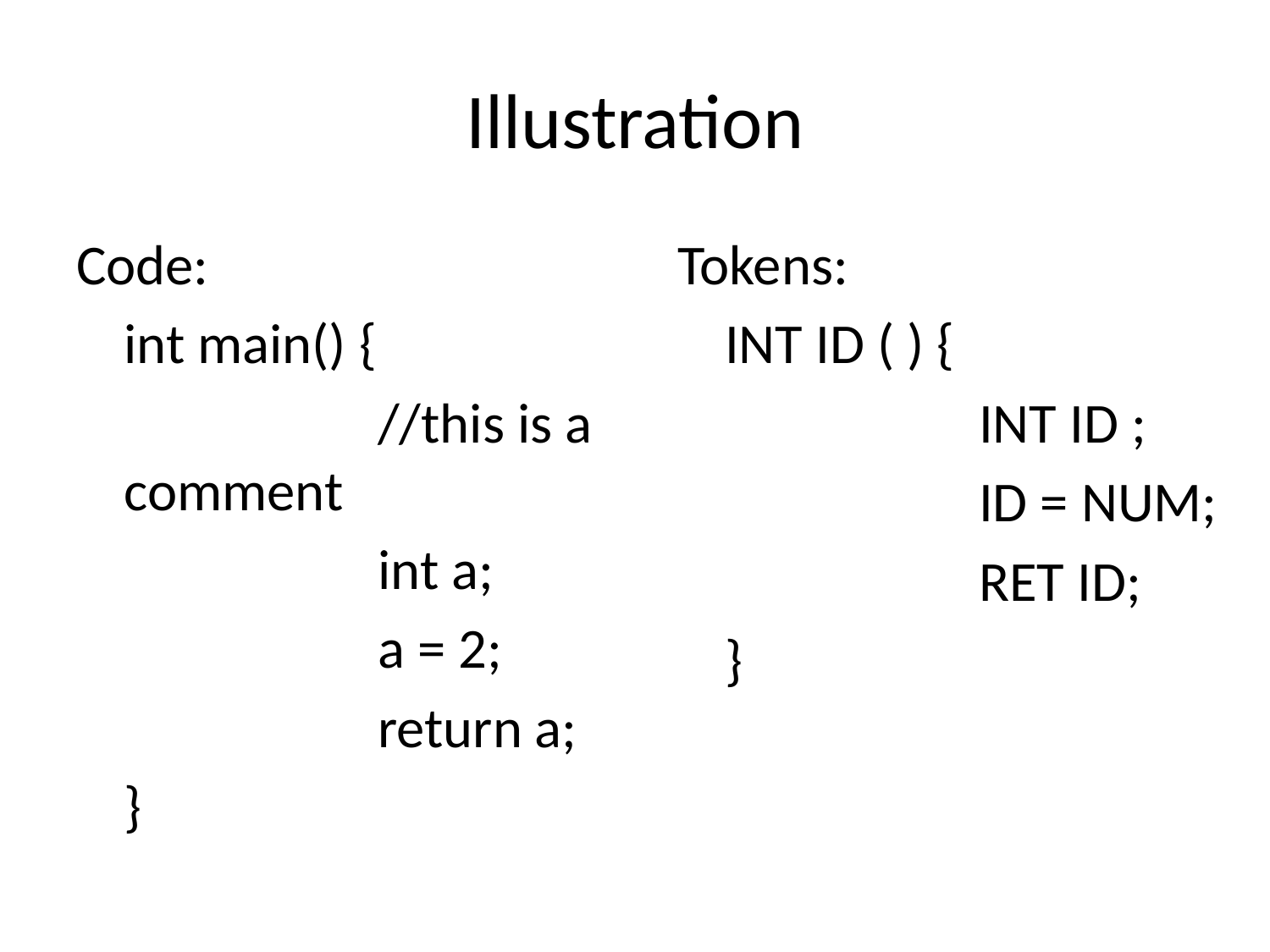

# Illustration
Code:
	int main() {
			//this is a comment
			int a;
			a = 2;
			return a;
	}
Tokens:
	INT ID ( ) {
			INT ID ;
			ID = NUM;
			RET ID;
	}